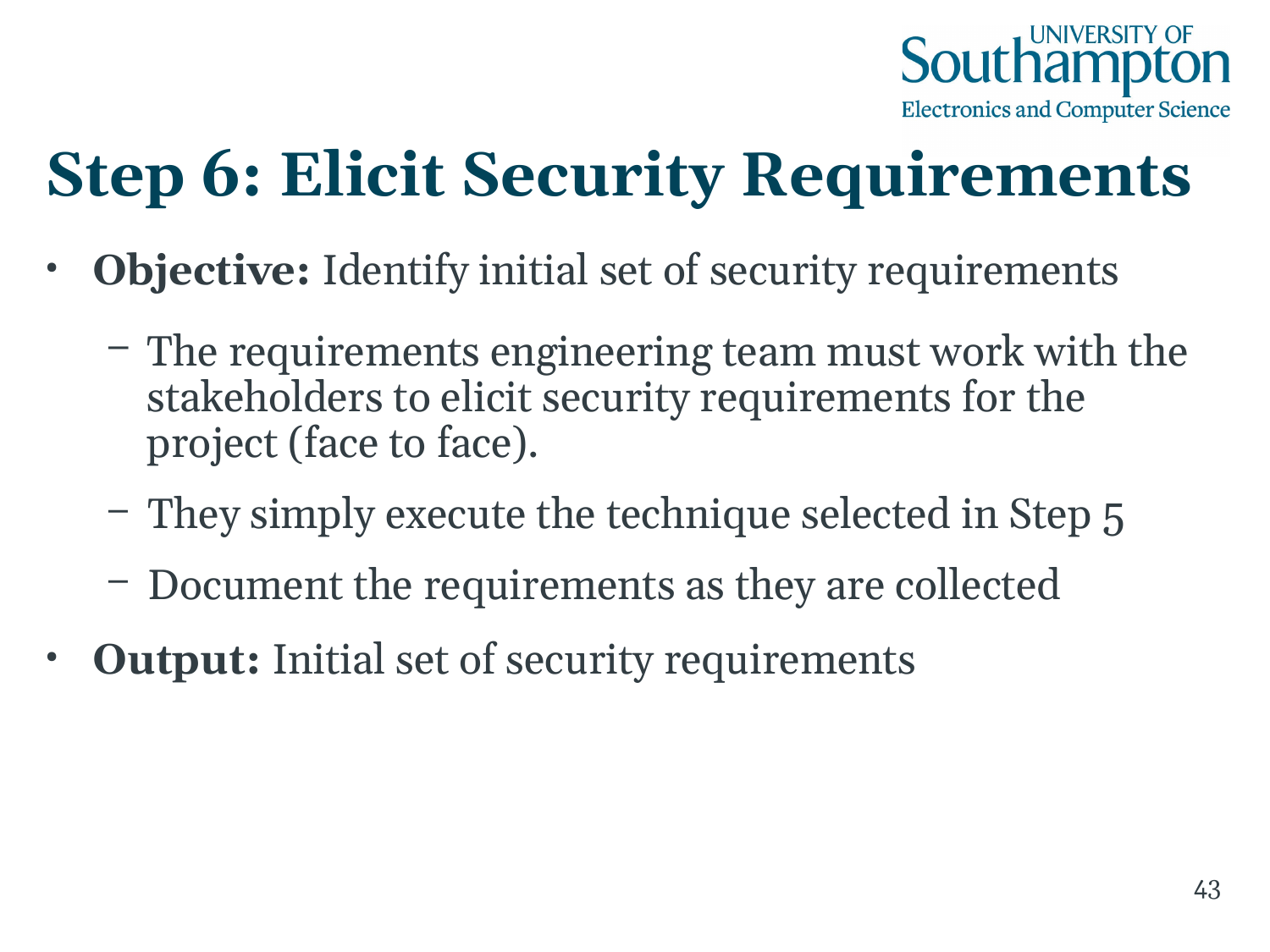

# Step 6: Elicit Security Requirements
Objective: Identify initial set of security requirements
The requirements engineering team must work with the  stakeholders to elicit security requirements for the  project (face to face).
They simply execute the technique selected in Step 5
Document the requirements as they are collected
Output: Initial set of security requirements
43